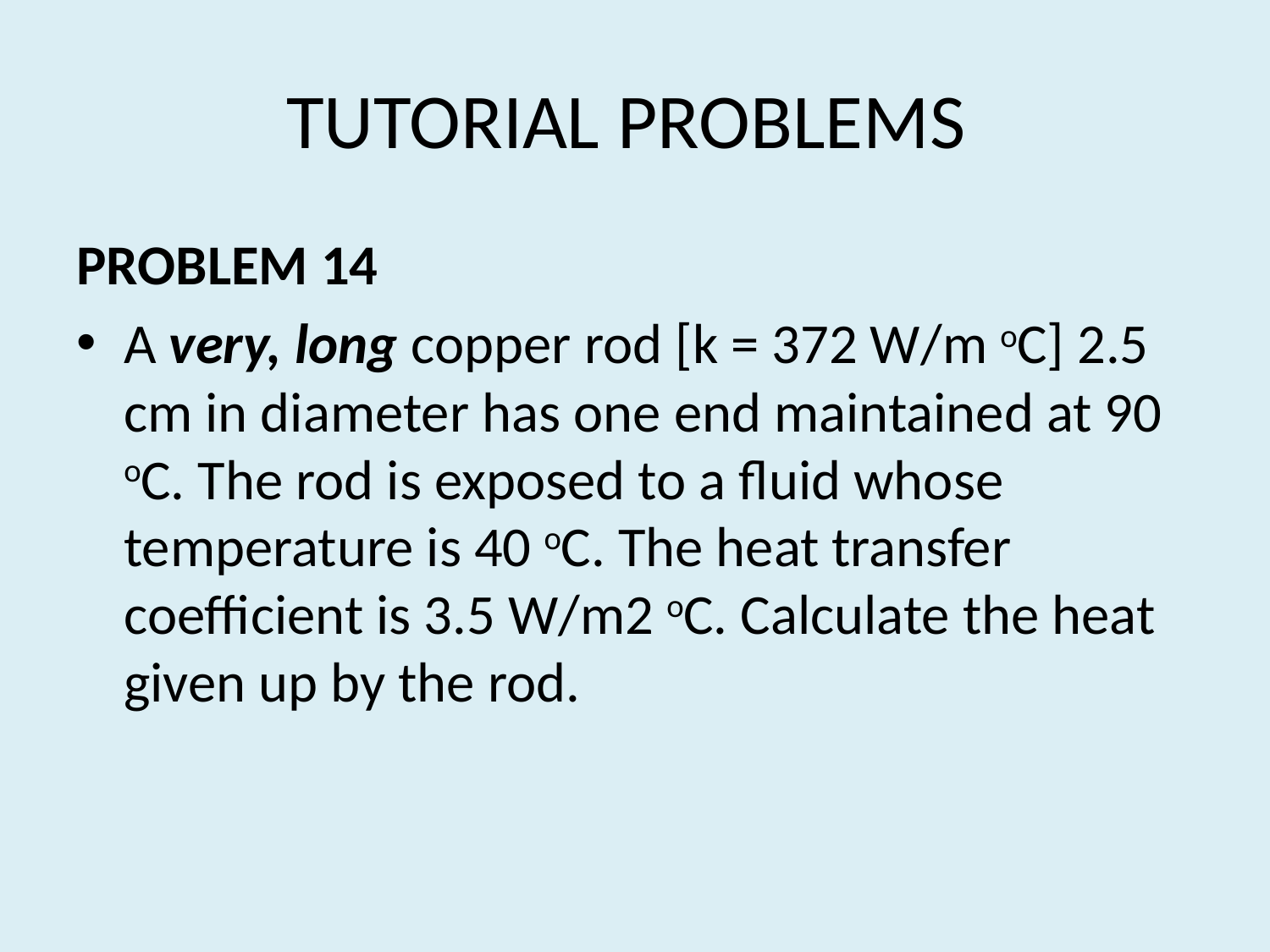

# TUTORIAL PROBLEMS
PROBLEM 14
A very, long copper rod [k = 372 W/m oC] 2.5 cm in diameter has one end maintained at 90 oC. The rod is exposed to a fluid whose temperature is 40 oC. The heat transfer coefficient is 3.5 W/m2 oC. Calculate the heat given up by the rod.